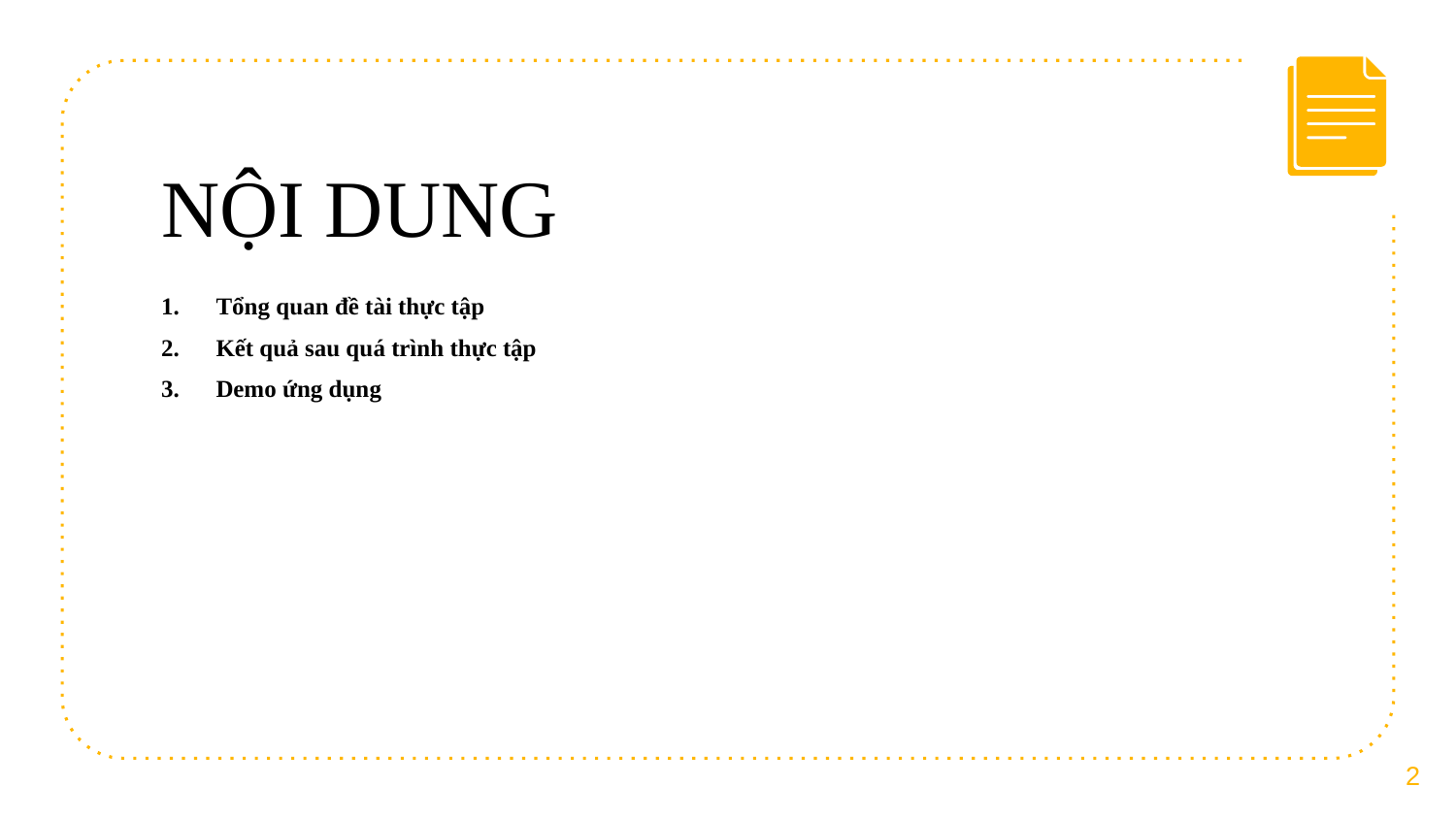

# NỘI DUNG
   Tổng quan đề tài thực tập
Kết quả sau quá trình thực tập
Demo ứng dụng
2